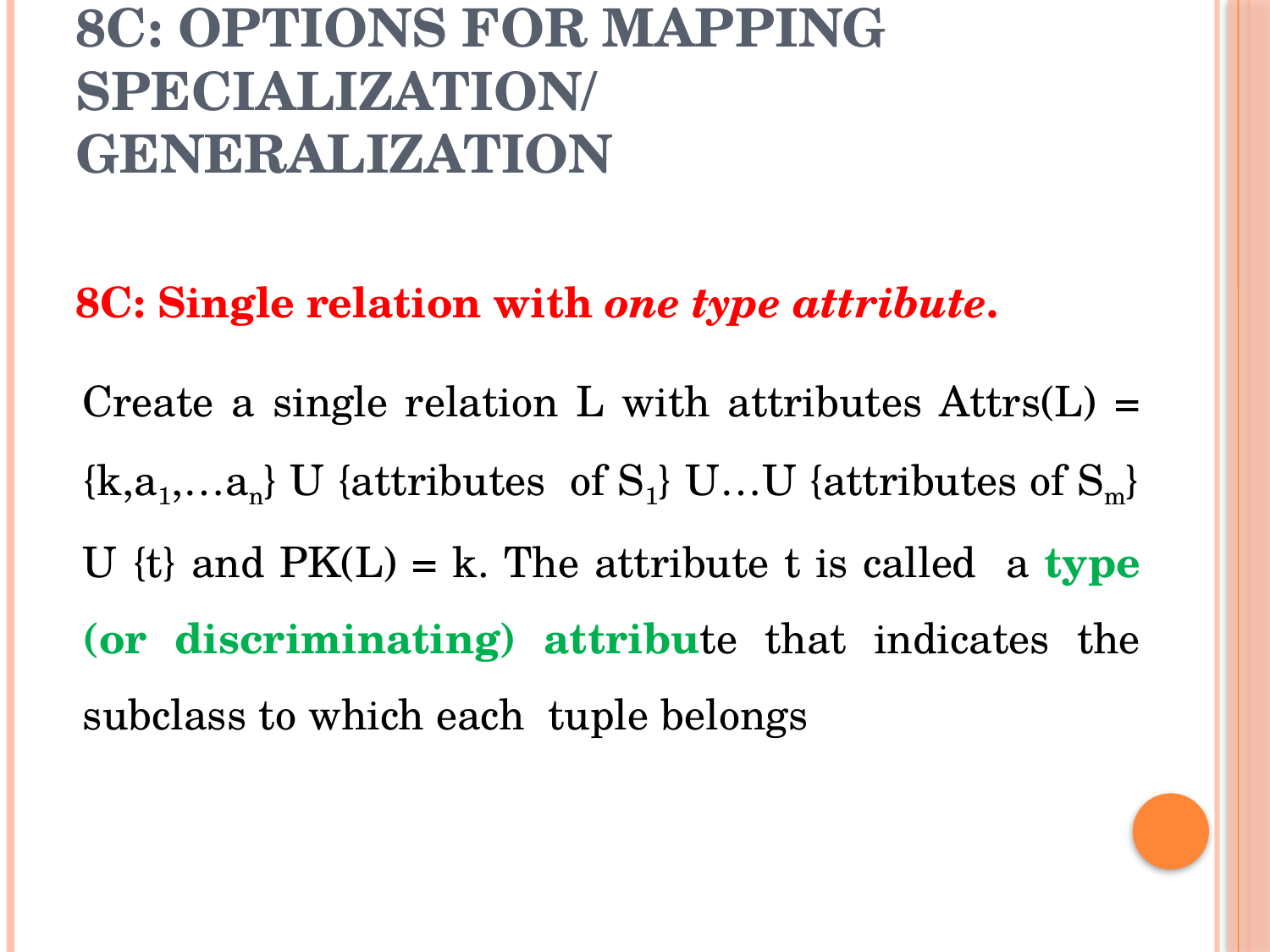

# 8C: Options for Mapping Specialization/ Generalization
8C: Single relation with one type attribute.
Create a single relation L with attributes Attrs(L) = {k,a1,…an} U {attributes  of S1} U…U {attributes of Sm} U {t} and PK(L) = k. The attribute t is called  a type (or discriminating) attribute that indicates the subclass to which each  tuple belongs